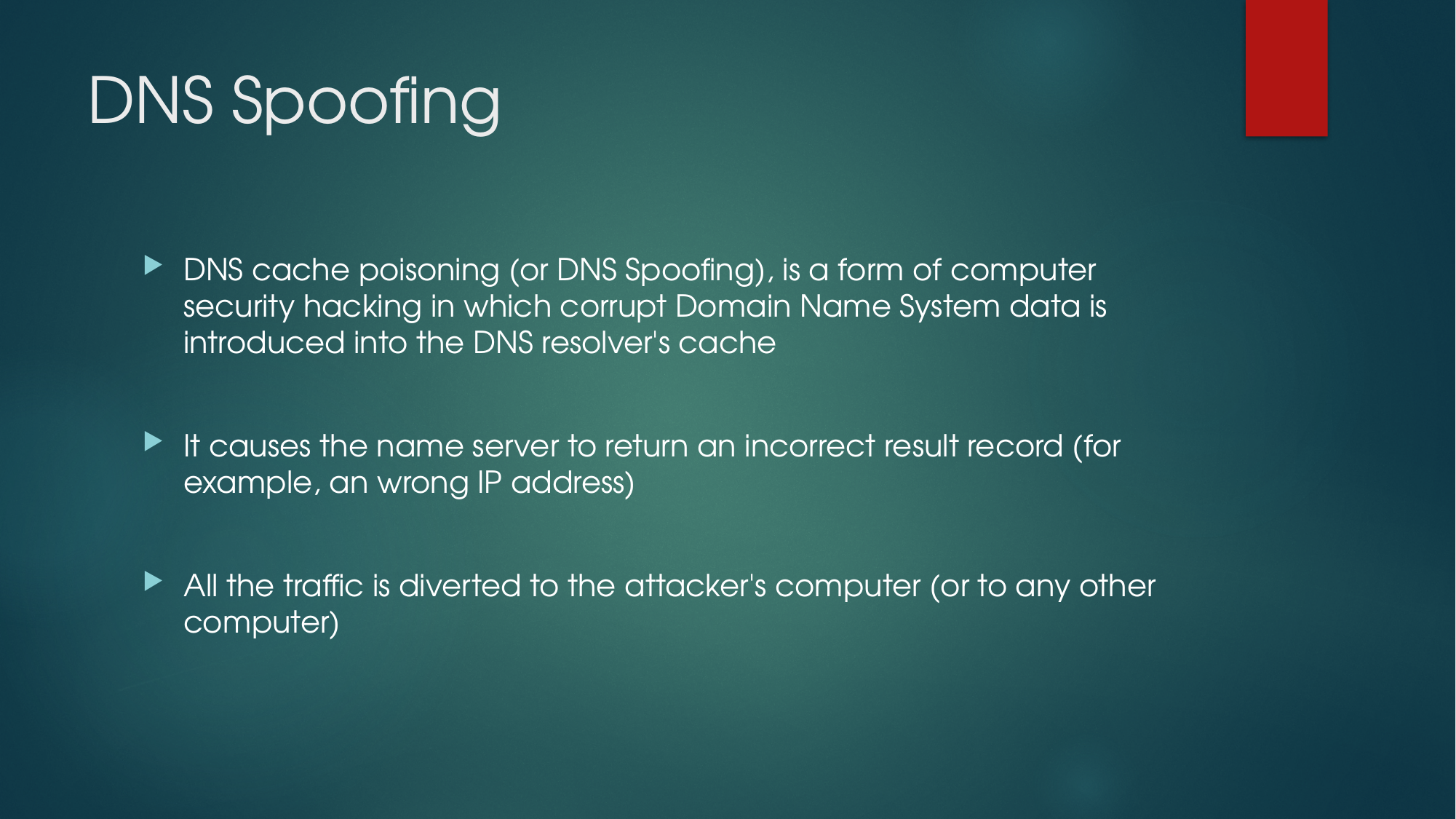

DNS Spoofing
DNS cache poisoning (or DNS Spoofing), is a form of computer security hacking in which corrupt Domain Name System data is introduced into the DNS resolver's cache

It causes the name server to return an incorrect result record (for example, an wrong IP address)

All the traffic is diverted to the attacker's computer (or to any other computer)